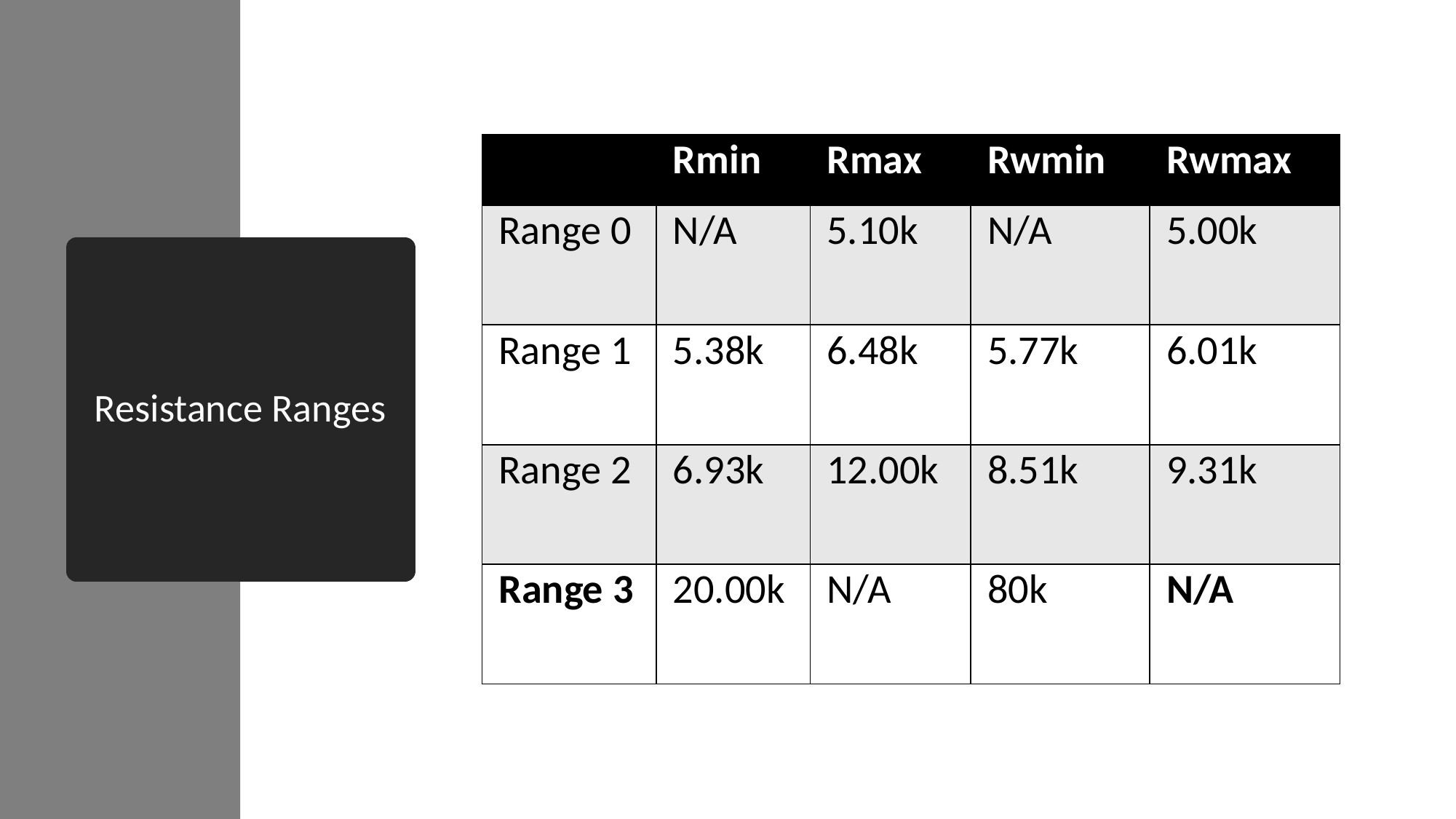

|  | Rmin | Rmax | Rwmin | Rwmax |
| --- | --- | --- | --- | --- |
| Range 0 | N/A | 5.10k | N/A | 5.00k |
| Range 1 | 5.38k | 6.48k | 5.77k | 6.01k |
| Range 2 | 6.93k | 12.00k | 8.51k | 9.31k |
| Range 3 | 20.00k | N/A | 80k | N/A |
# Resistance Ranges